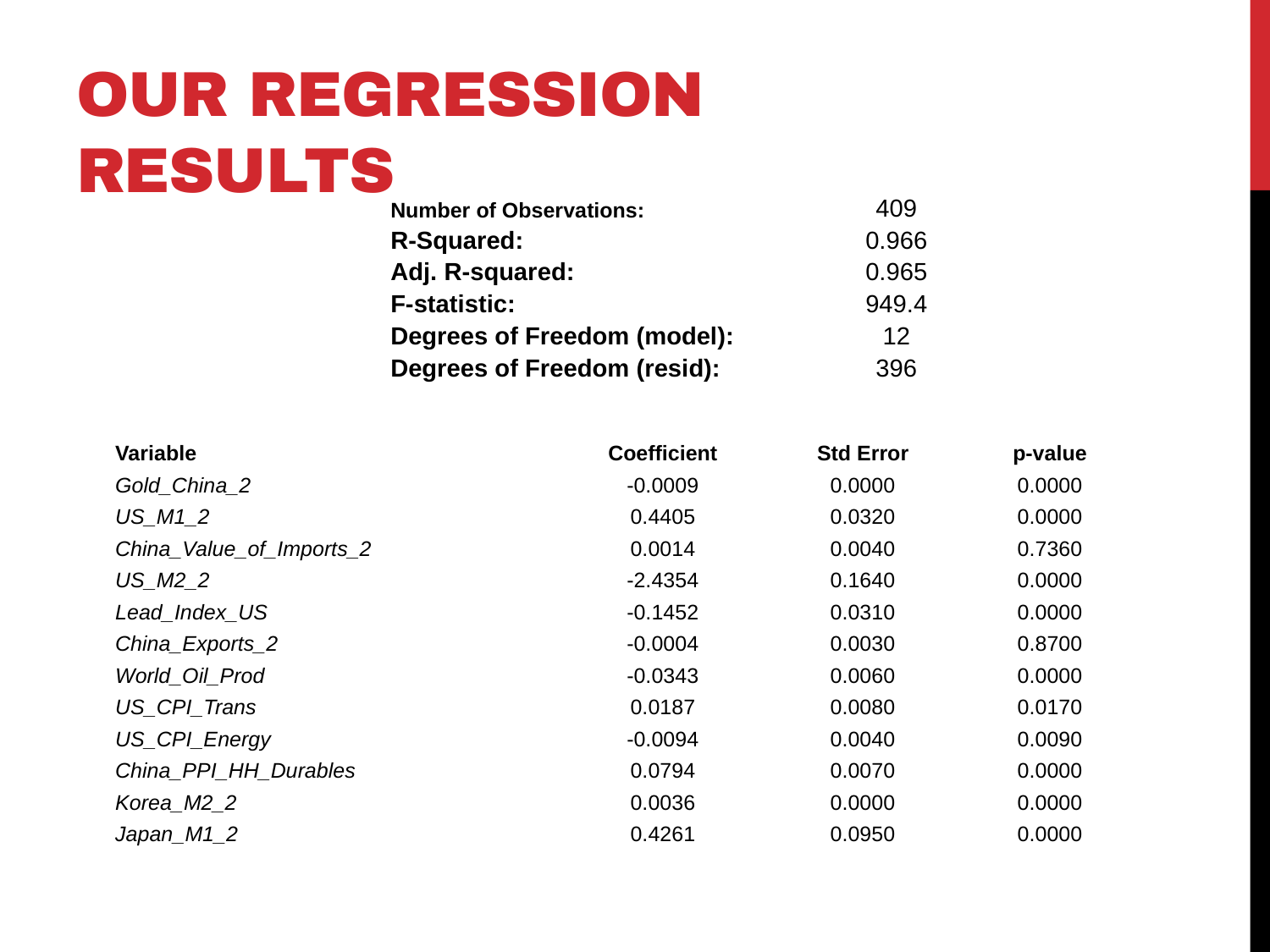

# Our Regression Results
| Number of Observations: | 409 |
| --- | --- |
| R-Squared: | 0.966 |
| Adj. R-squared: | 0.965 |
| F-statistic: | 949.4 |
| Degrees of Freedom (model): | 12 |
| Degrees of Freedom (resid): | 396 |
|  |  |
| Variable | Coefficient | Std Error | p-value |
| --- | --- | --- | --- |
| Gold\_China\_2 | -0.0009 | 0.0000 | 0.0000 |
| US\_M1\_2 | 0.4405 | 0.0320 | 0.0000 |
| China\_Value\_of\_Imports\_2 | 0.0014 | 0.0040 | 0.7360 |
| US\_M2\_2 | -2.4354 | 0.1640 | 0.0000 |
| Lead\_Index\_US | -0.1452 | 0.0310 | 0.0000 |
| China\_Exports\_2 | -0.0004 | 0.0030 | 0.8700 |
| World\_Oil\_Prod | -0.0343 | 0.0060 | 0.0000 |
| US\_CPI\_Trans | 0.0187 | 0.0080 | 0.0170 |
| US\_CPI\_Energy | -0.0094 | 0.0040 | 0.0090 |
| China\_PPI\_HH\_Durables | 0.0794 | 0.0070 | 0.0000 |
| Korea\_M2\_2 | 0.0036 | 0.0000 | 0.0000 |
| Japan\_M1\_2 | 0.4261 | 0.0950 | 0.0000 |